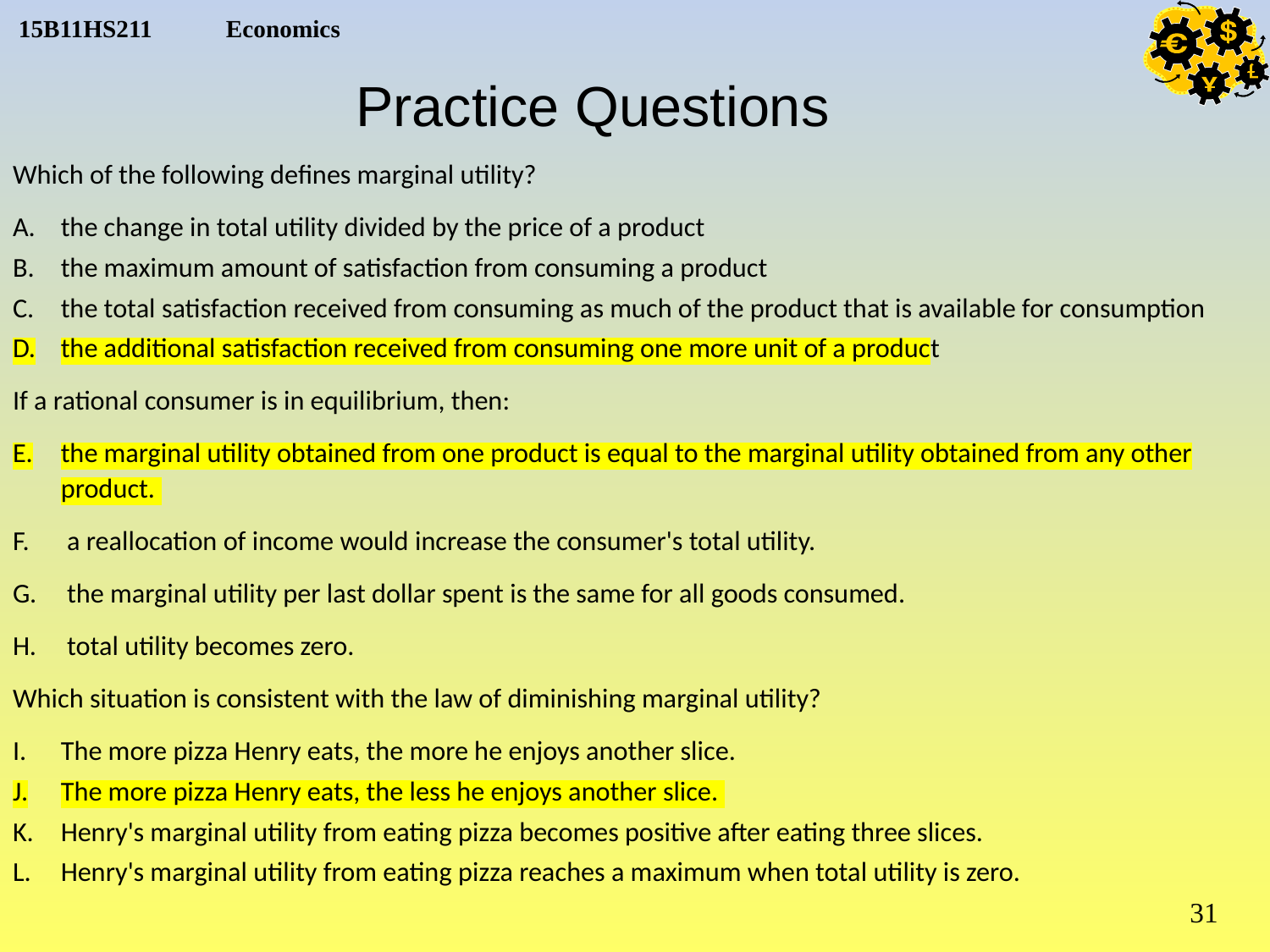

# Practice Questions
Which of the following defines marginal utility?
the change in total utility divided by the price of a product
the maximum amount of satisfaction from consuming a product
the total satisfaction received from consuming as much of the product that is available for consumption
the additional satisfaction received from consuming one more unit of a product
If a rational consumer is in equilibrium, then:
the marginal utility obtained from one product is equal to the marginal utility obtained from any other product.
 a reallocation of income would increase the consumer's total utility.
 the marginal utility per last dollar spent is the same for all goods consumed.
 total utility becomes zero.
Which situation is consistent with the law of diminishing marginal utility?
The more pizza Henry eats, the more he enjoys another slice.
The more pizza Henry eats, the less he enjoys another slice.
Henry's marginal utility from eating pizza becomes positive after eating three slices.
Henry's marginal utility from eating pizza reaches a maximum when total utility is zero.

31